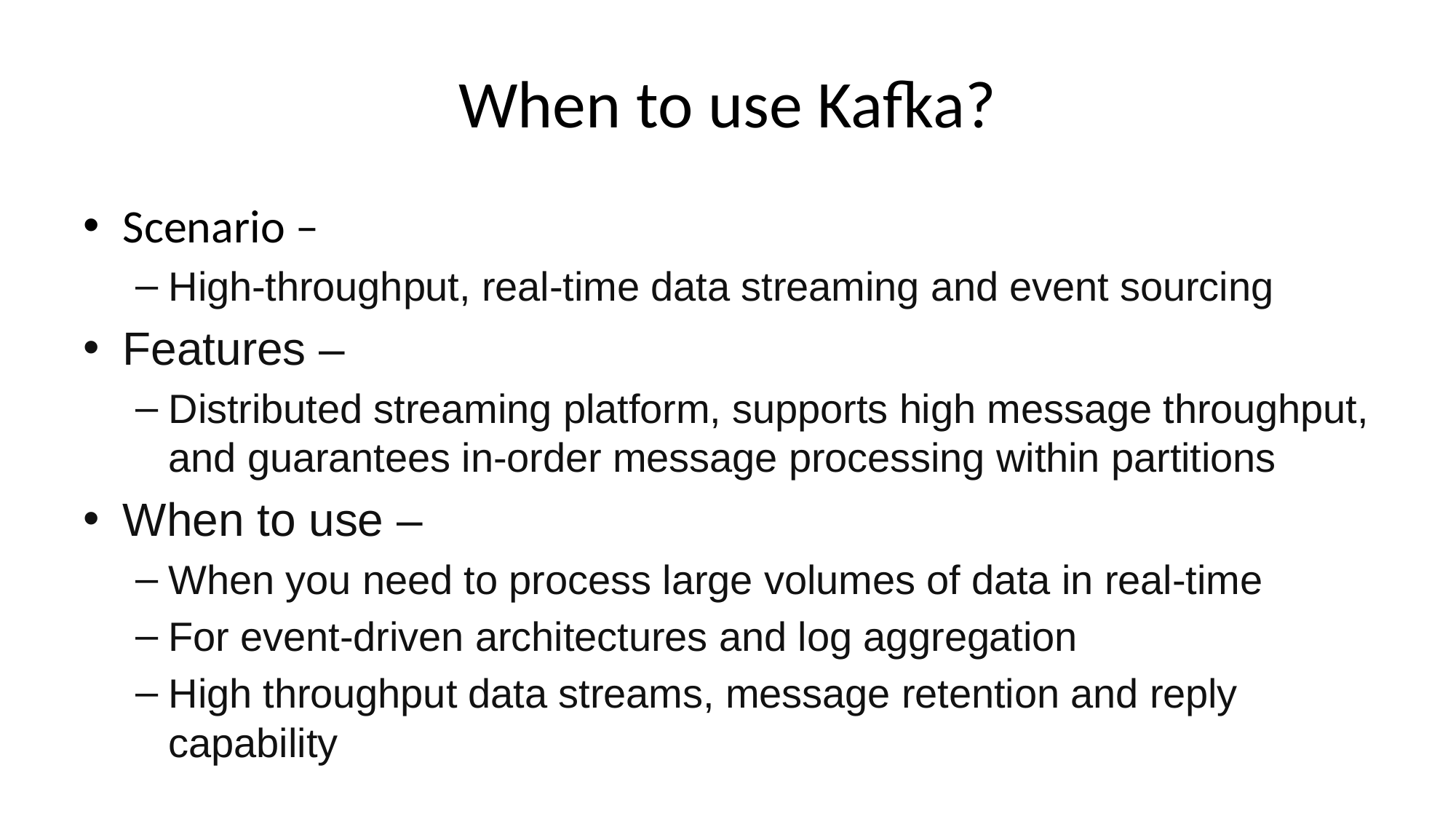

# When to use Kafka?
Scenario –
High-throughput, real-time data streaming and event sourcing
Features –
Distributed streaming platform, supports high message throughput, and guarantees in-order message processing within partitions
When to use –
When you need to process large volumes of data in real-time
For event-driven architectures and log aggregation
High throughput data streams, message retention and reply capability